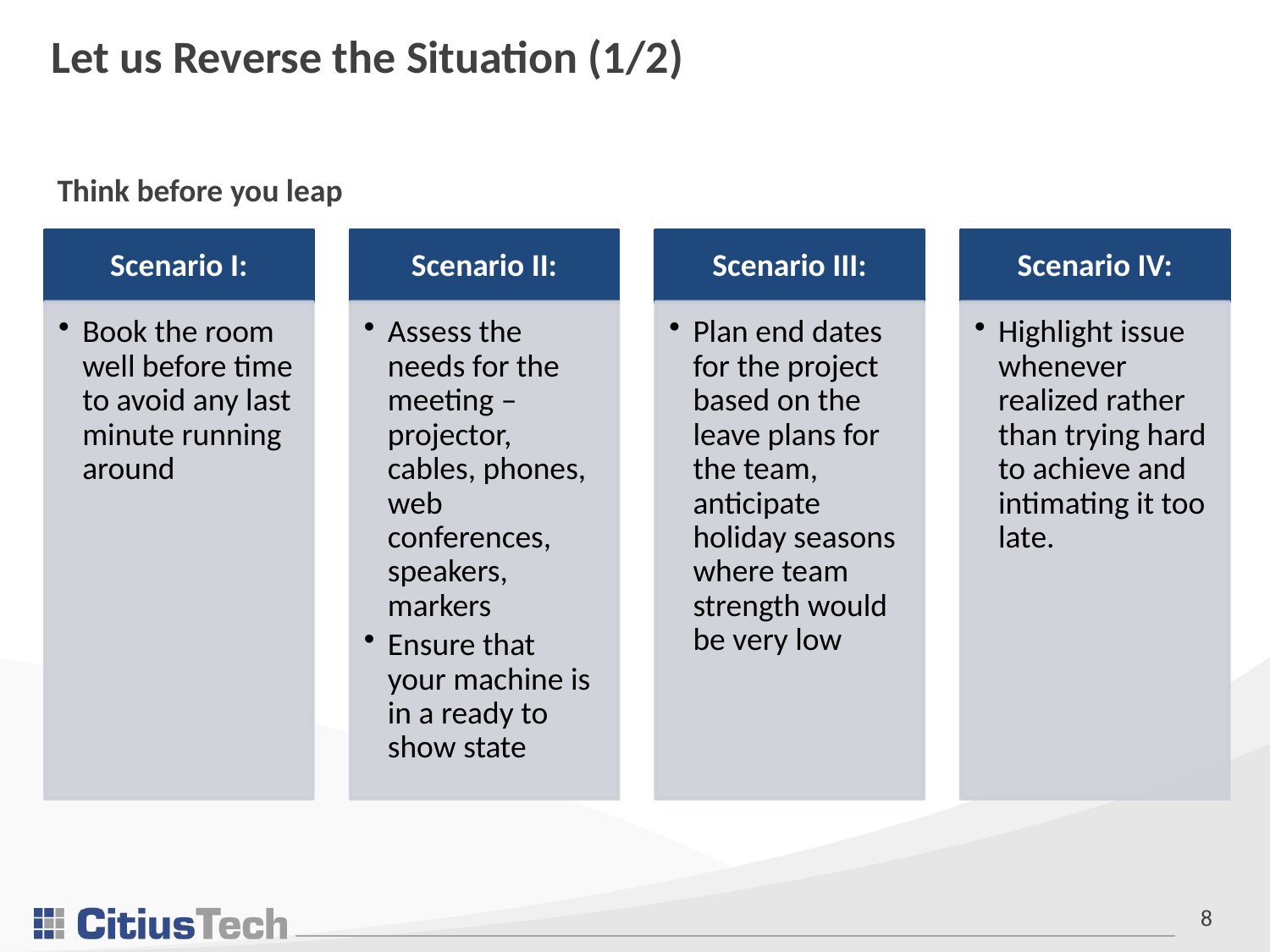

# Let us Reverse the Situation (1/2)
Think before you leap
Scenario I:
Book the room well before time to avoid any last minute running around
Scenario II:
Assess the needs for the meeting – projector, cables, phones, web conferences, speakers, markers
Ensure that your machine is in a ready to show state
Scenario III:
Plan end dates for the project based on the leave plans for the team, anticipate holiday seasons where team strength would be very low
Scenario IV:
Highlight issue whenever realized rather than trying hard to achieve and intimating it too late.